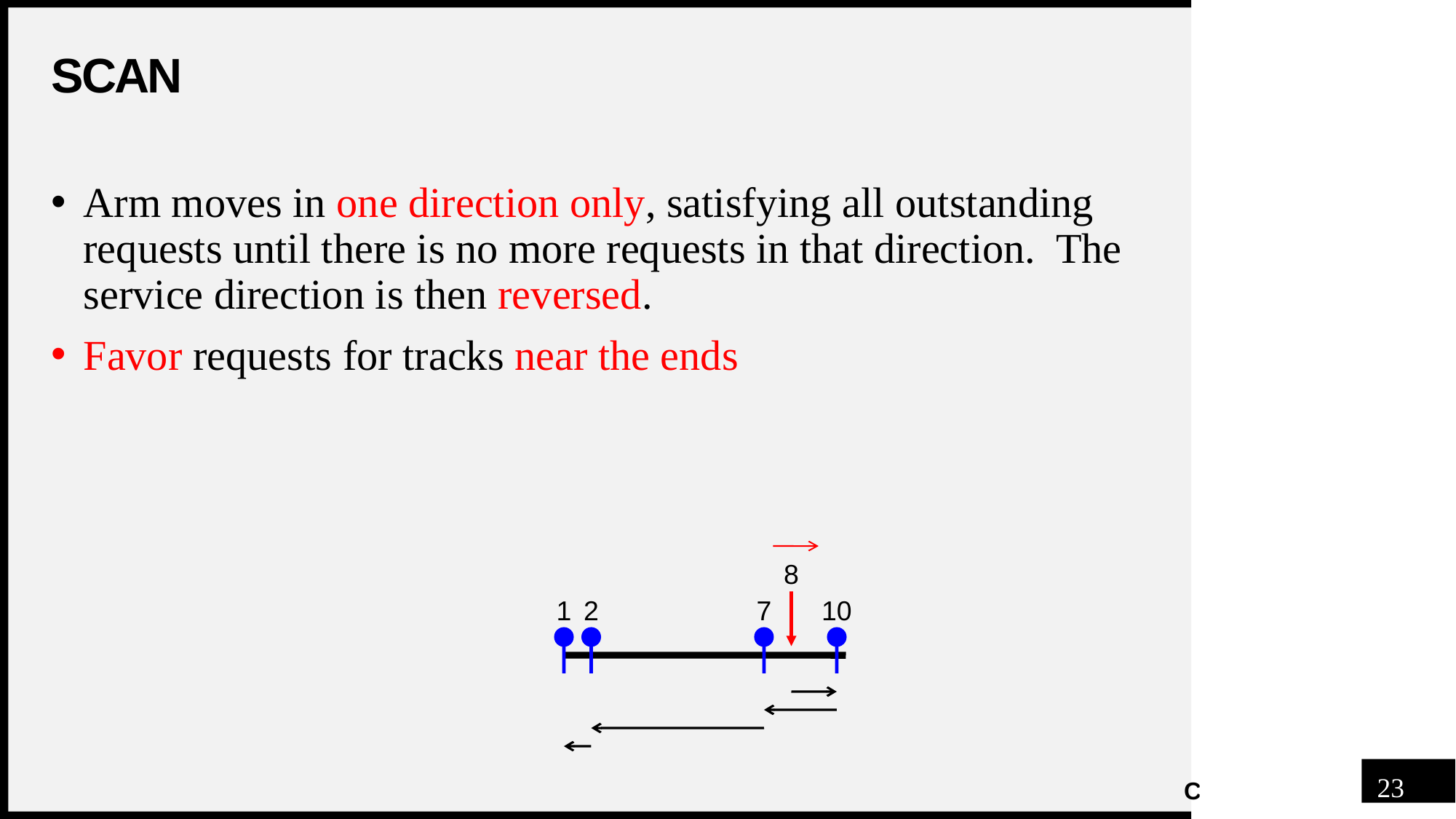

# SCAN
Arm moves in one direction only, satisfying all outstanding requests until there is no more requests in that direction.  The service direction is then reversed.
Favor requests for tracks near the ends

8
1
2
7

10

23